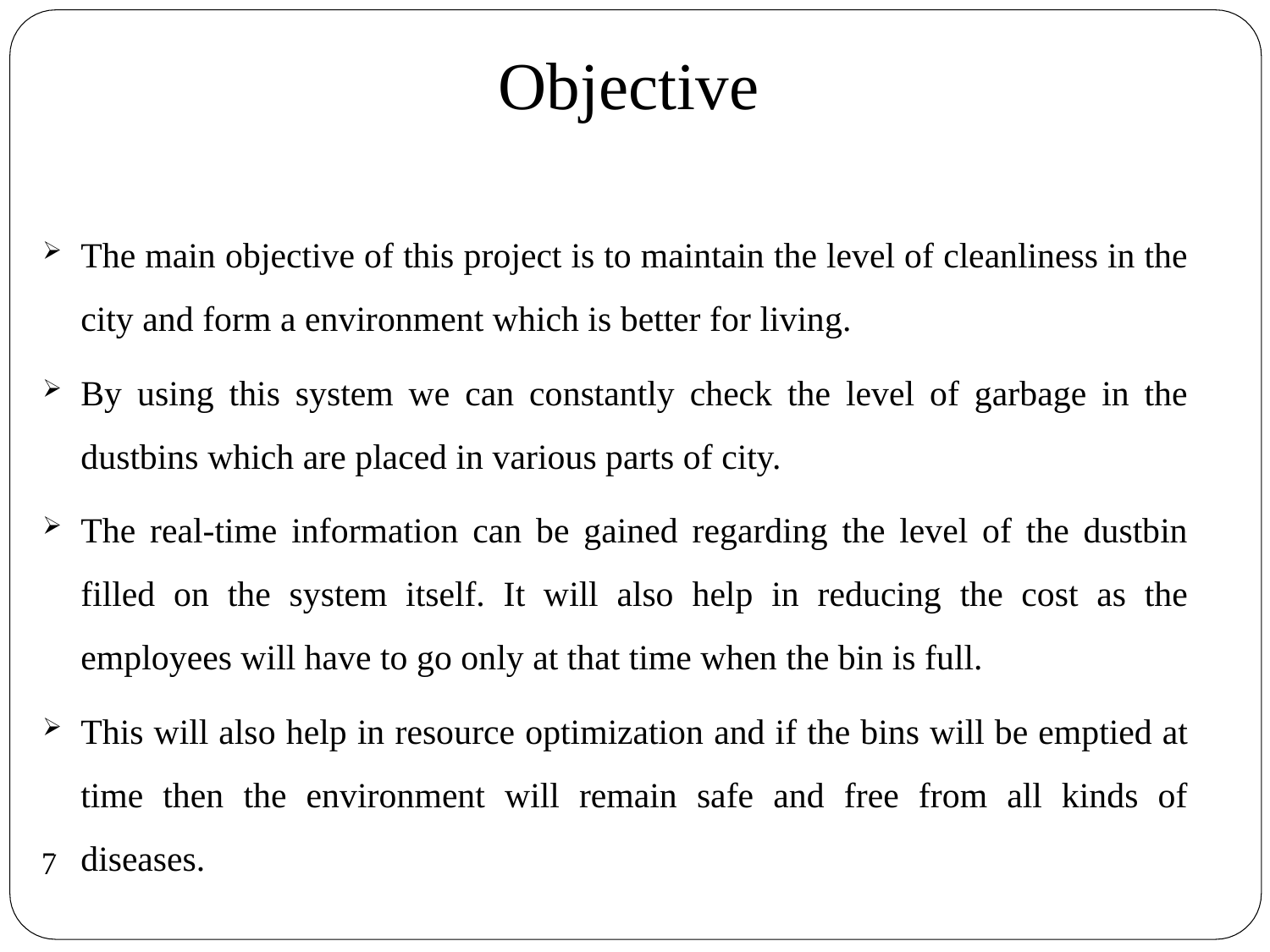

# Objective

The main objective of this project is to maintain the level of cleanliness in the city and form a environment which is better for living.
By using this system we can constantly check the level of garbage in the dustbins which are placed in various parts of city.
The real-time information can be gained regarding the level of the dustbin filled on the system itself. It will also help in reducing the cost as the employees will have to go only at that time when the bin is full.
This will also help in resource optimization and if the bins will be emptied at time then the environment will remain safe and free from all kinds of diseases.

7